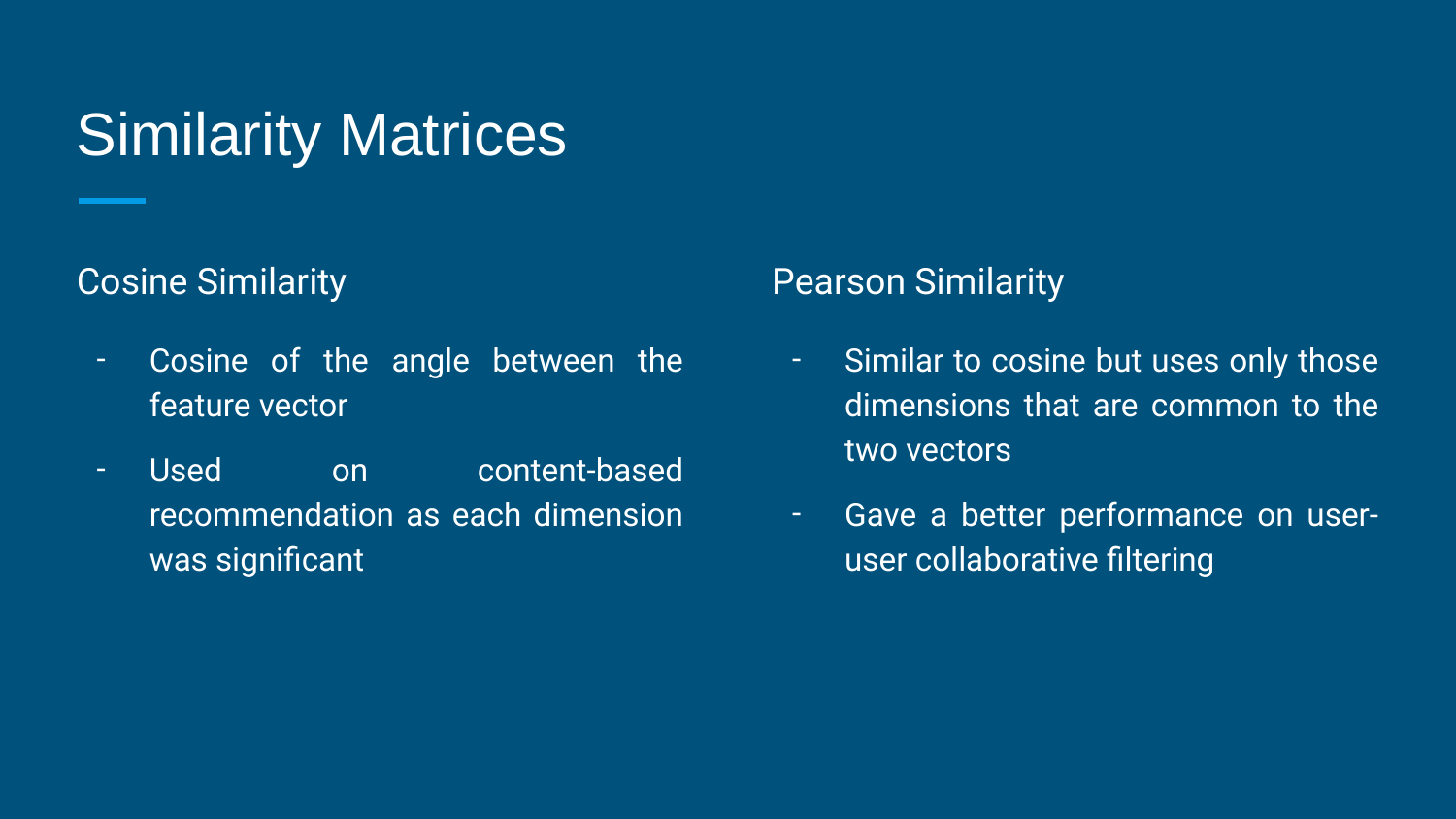

# Similarity Matrices
Cosine Similarity
Cosine of the angle between the feature vector
Used on content-based recommendation as each dimension was significant
Pearson Similarity
Similar to cosine but uses only those dimensions that are common to the two vectors
Gave a better performance on user-user collaborative filtering